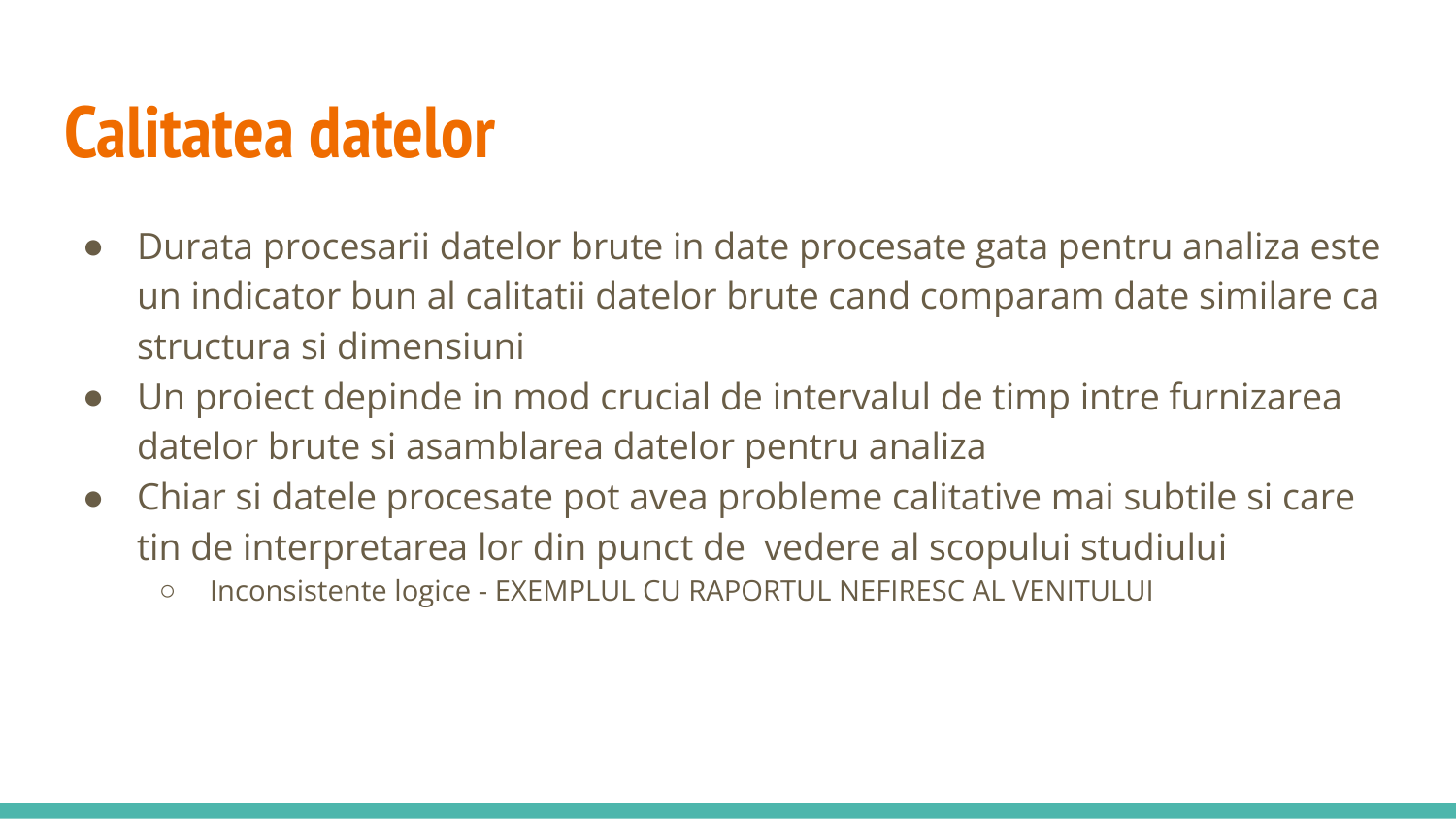

# Calitatea datelor
Durata procesarii datelor brute in date procesate gata pentru analiza este un indicator bun al calitatii datelor brute cand comparam date similare ca structura si dimensiuni
Un proiect depinde in mod crucial de intervalul de timp intre furnizarea datelor brute si asamblarea datelor pentru analiza
Chiar si datele procesate pot avea probleme calitative mai subtile si care  tin de interpretarea lor din punct de  vedere al scopului studiului
Inconsistente logice - EXEMPLUL CU RAPORTUL NEFIRESC AL VENITULUI